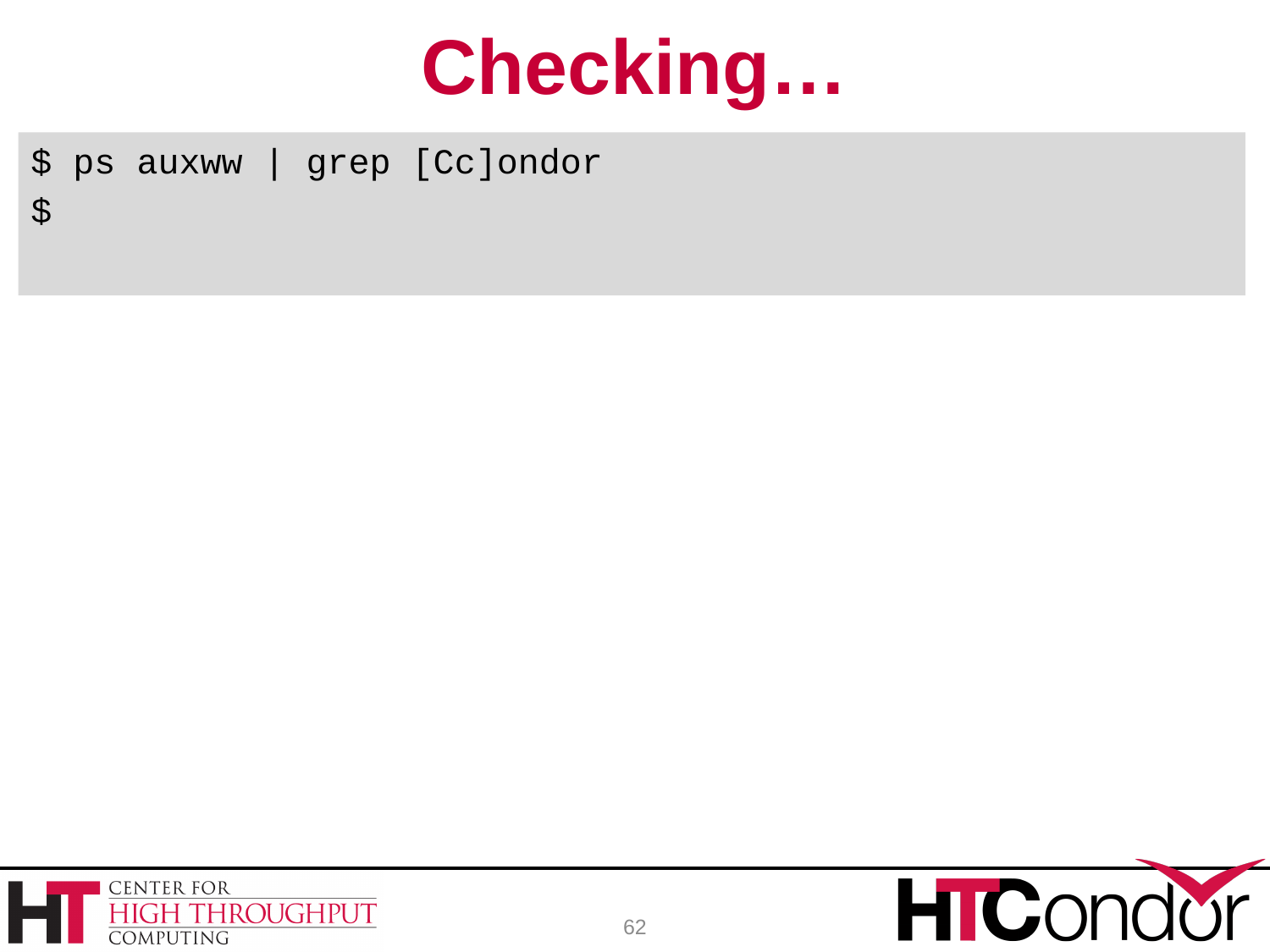

# Checking…
$ ps auxww | grep [Cc]ondor
$

62